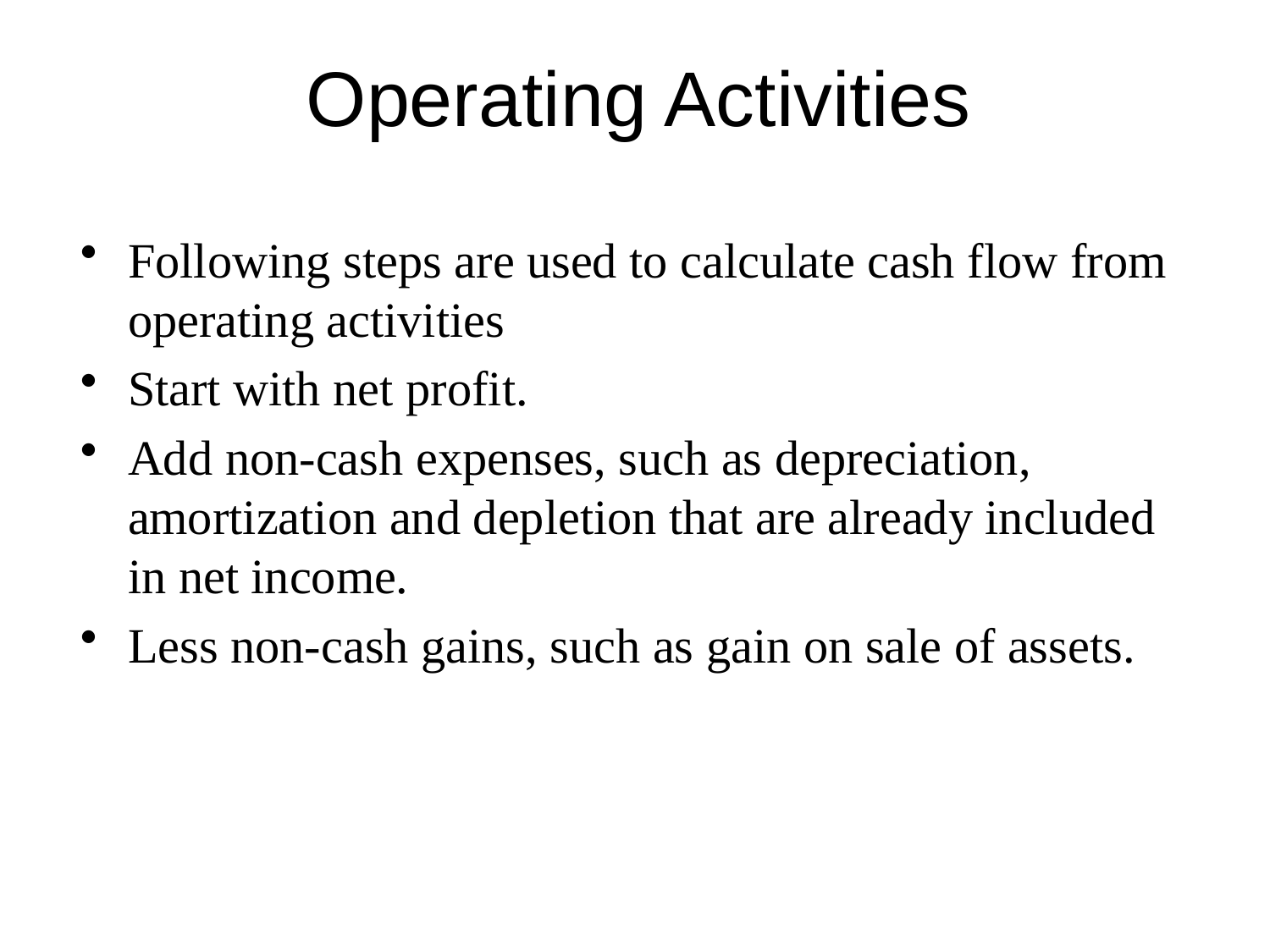

# Operating Activities
Following steps are used to calculate cash flow from operating activities
Start with net profit.
Add non-cash expenses, such as depreciation, amortization and depletion that are already included in net income.
Less non-cash gains, such as gain on sale of assets.